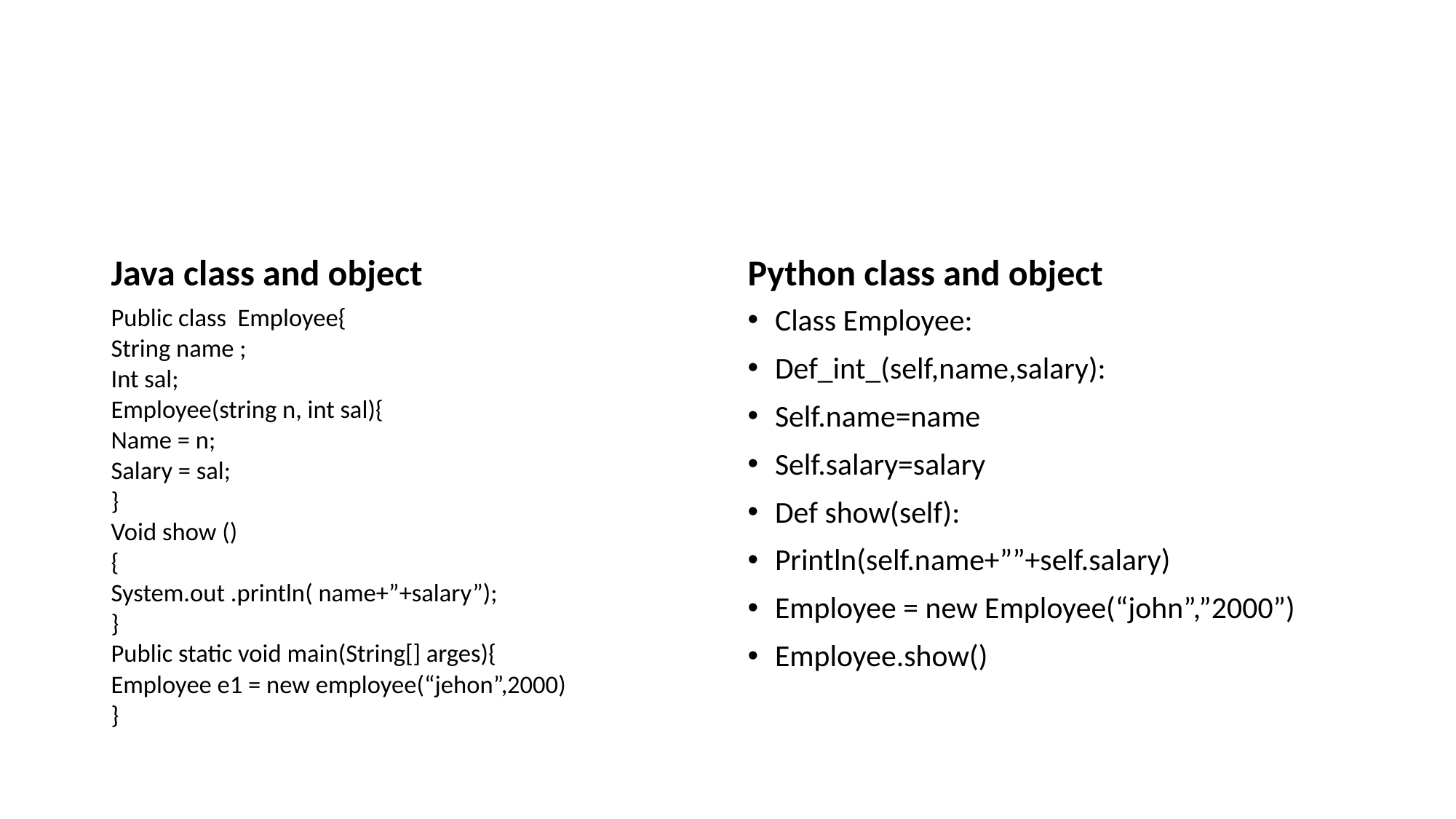

#
Java class and object
Python class and object
Public class  Employee{
String name ;
Int sal;
Employee(string n, int sal){
Name = n;
Salary = sal;
}
Void show ()
{
System.out .println( name+”+salary”);
}
Public static void main(String[] arges){
Employee e1 = new employee(“jehon”,2000)
}

Class Employee:
Def_int_(self,name,salary):
Self.name=name
Self.salary=salary
Def show(self):
Println(self.name+””+self.salary)
Employee = new Employee(“john”,”2000”)
Employee.show()